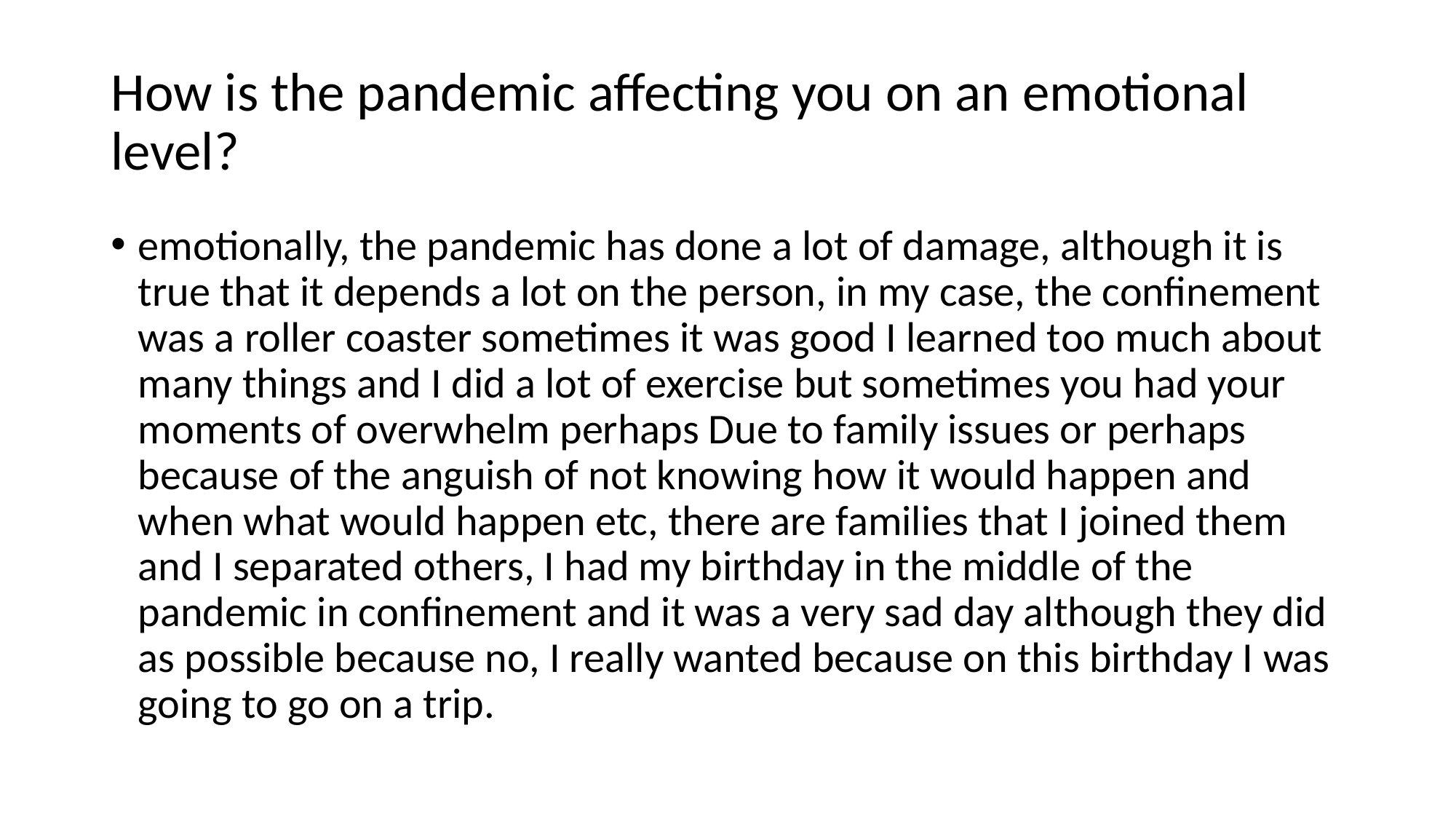

# How is the pandemic affecting you on an emotional level?
emotionally, the pandemic has done a lot of damage, although it is true that it depends a lot on the person, in my case, the confinement was a roller coaster sometimes it was good I learned too much about many things and I did a lot of exercise but sometimes you had your moments of overwhelm perhaps Due to family issues or perhaps because of the anguish of not knowing how it would happen and when what would happen etc, there are families that I joined them and I separated others, I had my birthday in the middle of the pandemic in confinement and it was a very sad day although they did as possible because no, I really wanted because on this birthday I was going to go on a trip.